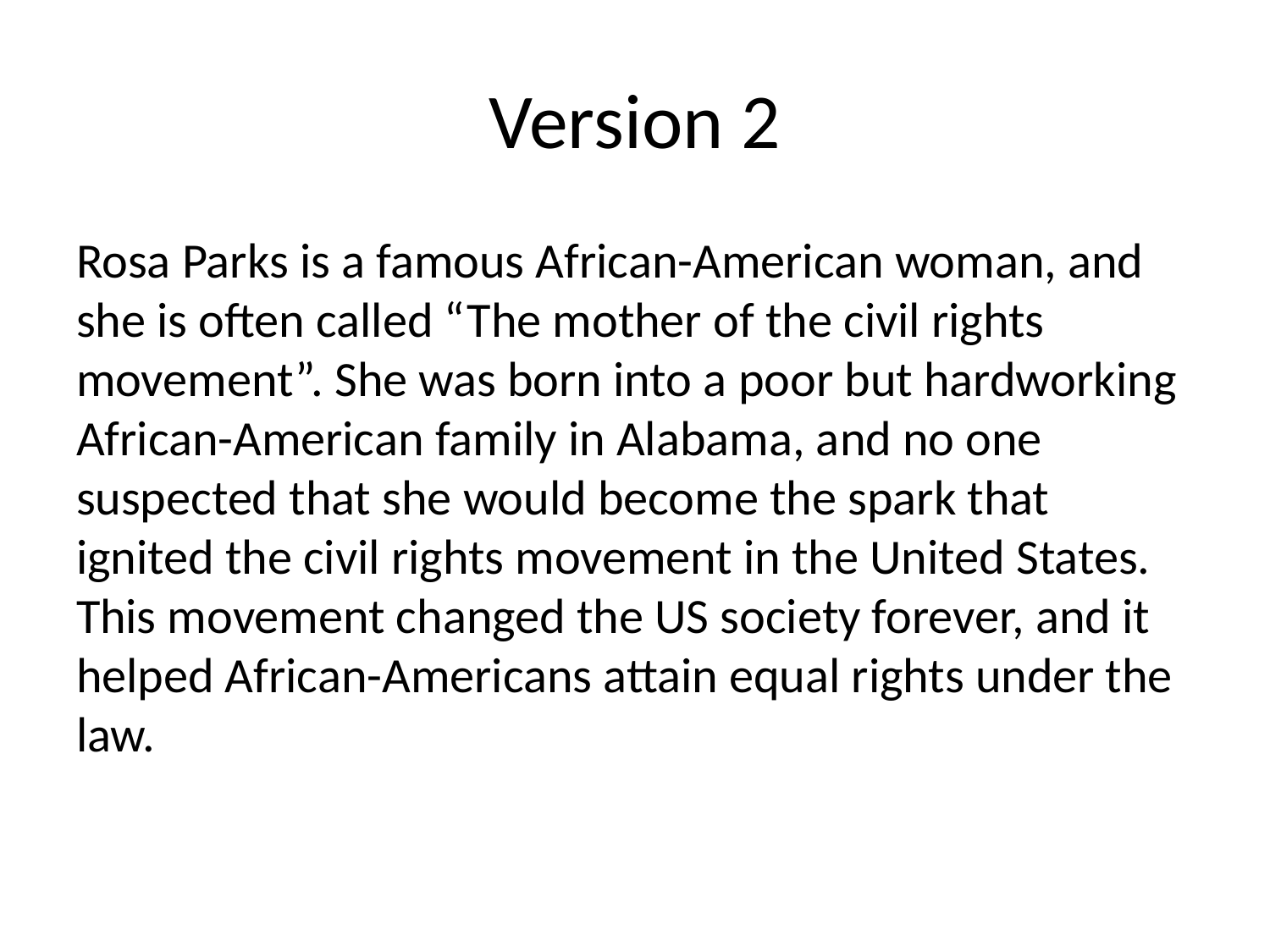

# Version 2
Rosa Parks is a famous African-American woman, and she is often called “The mother of the civil rights movement”. She was born into a poor but hardworking African-American family in Alabama, and no one suspected that she would become the spark that ignited the civil rights movement in the United States. This movement changed the US society forever, and it helped African-Americans attain equal rights under the law.